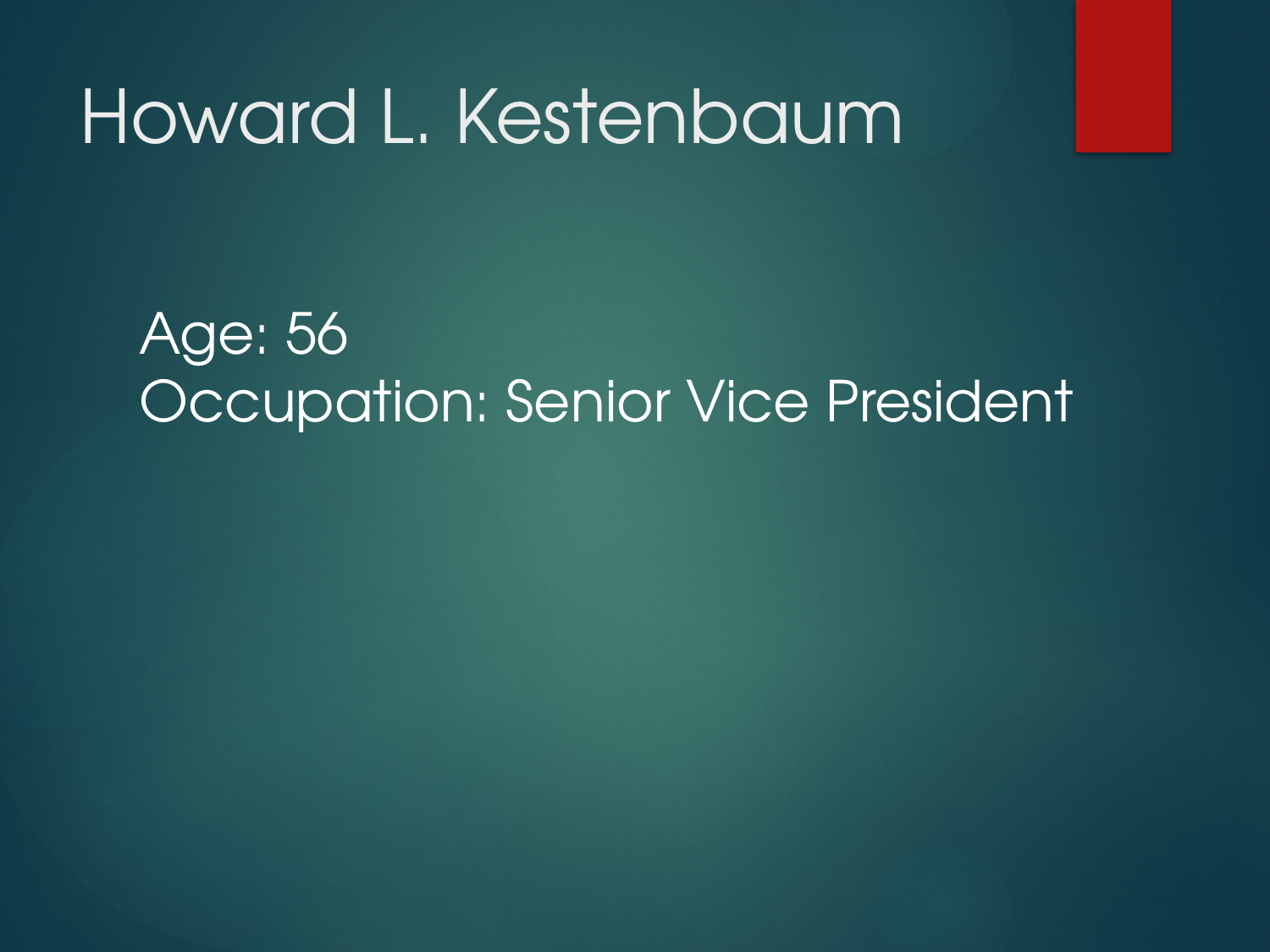

# Howard L. Kestenbaum

Age: 56
Occupation: Senior Vice President